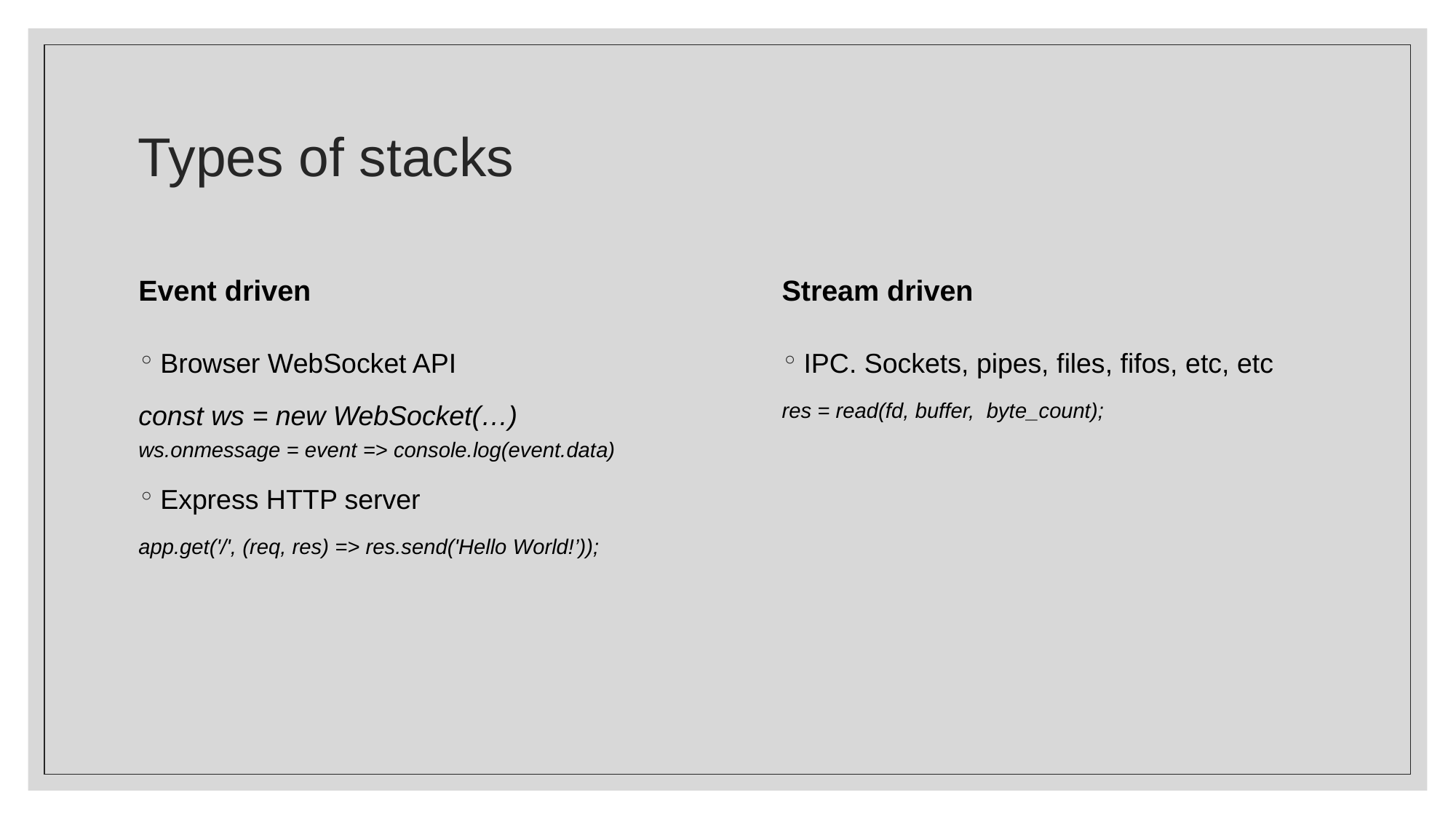

# Types of stacks
Event driven
Stream driven
IPC. Sockets, pipes, files, fifos, etc, etc
res = read(fd, buffer,  byte_count);

Browser WebSocket API
const ws = new WebSocket(…)
ws.onmessage = event => console.log(event.data)
Express HTTP server
app.get('/', (req, res) => res.send('Hello World!’));